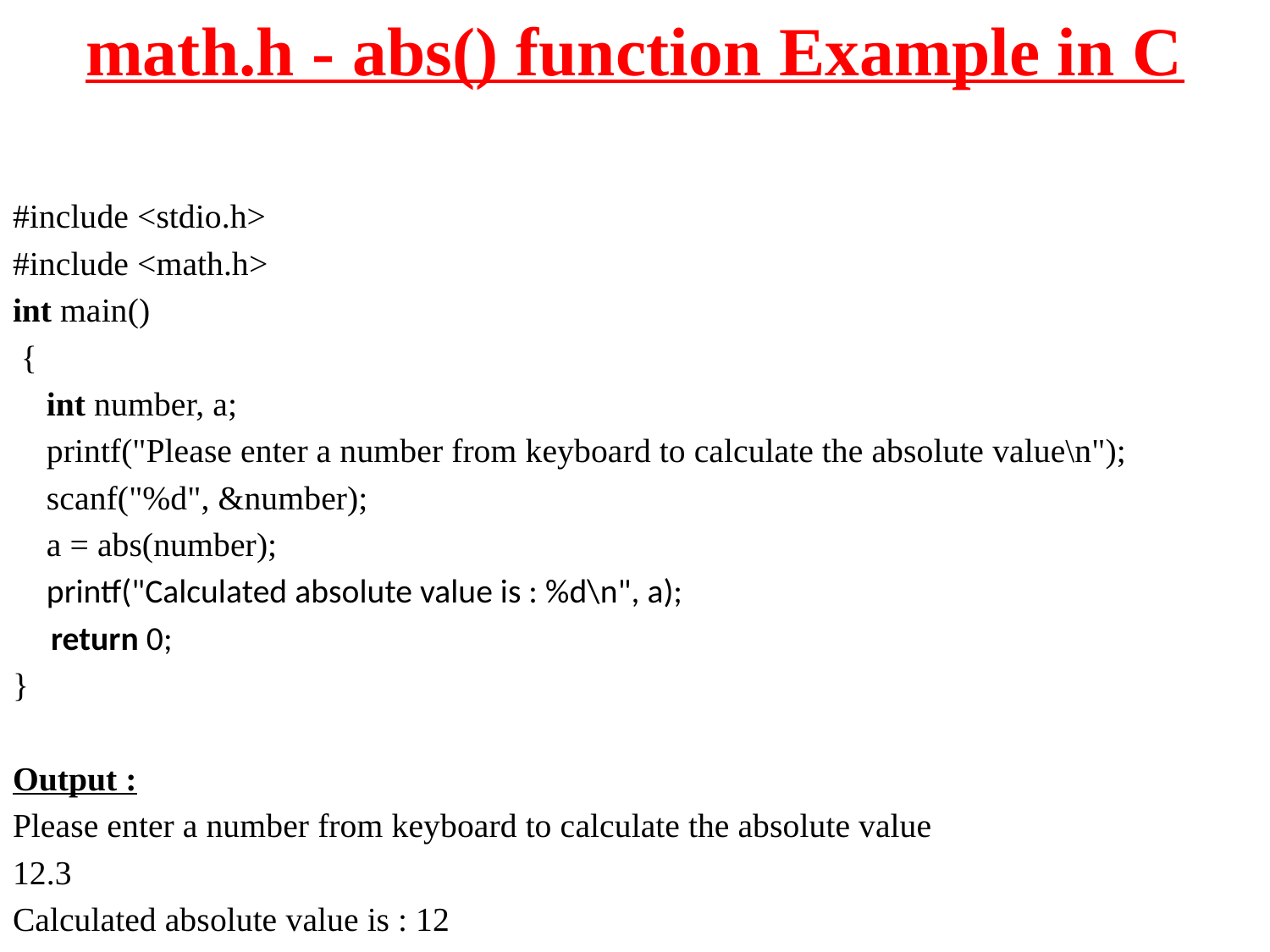

# math.h - abs() function Example in C
#include <stdio.h>
#include <math.h>
int main()
 {
    int number, a;
    printf("Please enter a number from keyboard to calculate the absolute value\n");
    scanf("%d", &number);
    a = abs(number);
    printf("Calculated absolute value is : %d\n", a);
     return 0;
}

Output :
Please enter a number from keyboard to calculate the absolute value
12.3
Calculated absolute value is : 12